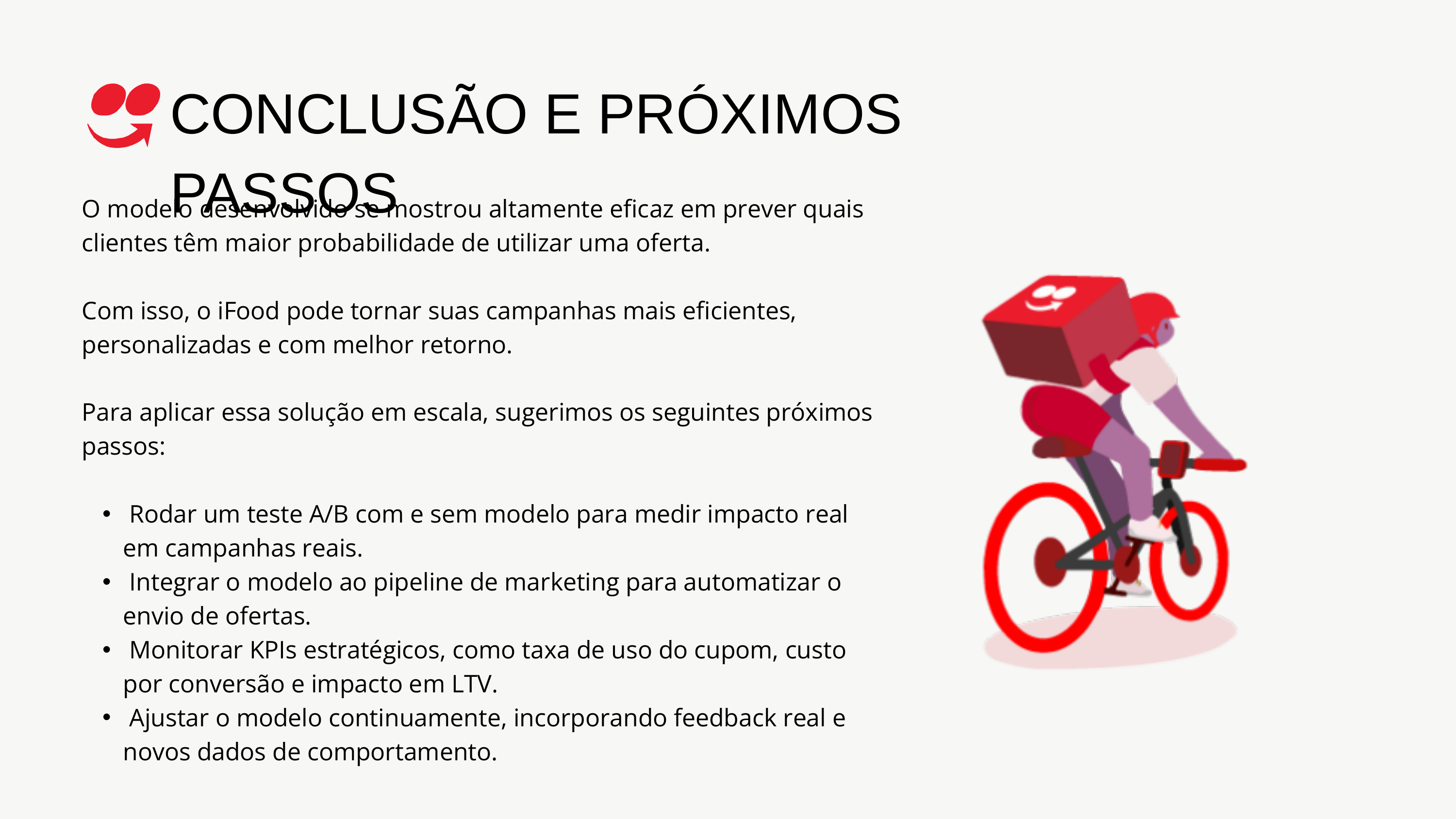

CONCLUSÃO E PRÓXIMOS PASSOS

O modelo desenvolvido se mostrou altamente eficaz em prever quais clientes têm maior probabilidade de utilizar uma oferta.

Com isso, o iFood pode tornar suas campanhas mais eficientes, personalizadas e com melhor retorno.

Para aplicar essa solução em escala, sugerimos os seguintes próximos passos:

 Rodar um teste A/B com e sem modelo para medir impacto real em campanhas reais.
 Integrar o modelo ao pipeline de marketing para automatizar o envio de ofertas.
 Monitorar KPIs estratégicos, como taxa de uso do cupom, custo por conversão e impacto em LTV.
 Ajustar o modelo continuamente, incorporando feedback real e novos dados de comportamento.